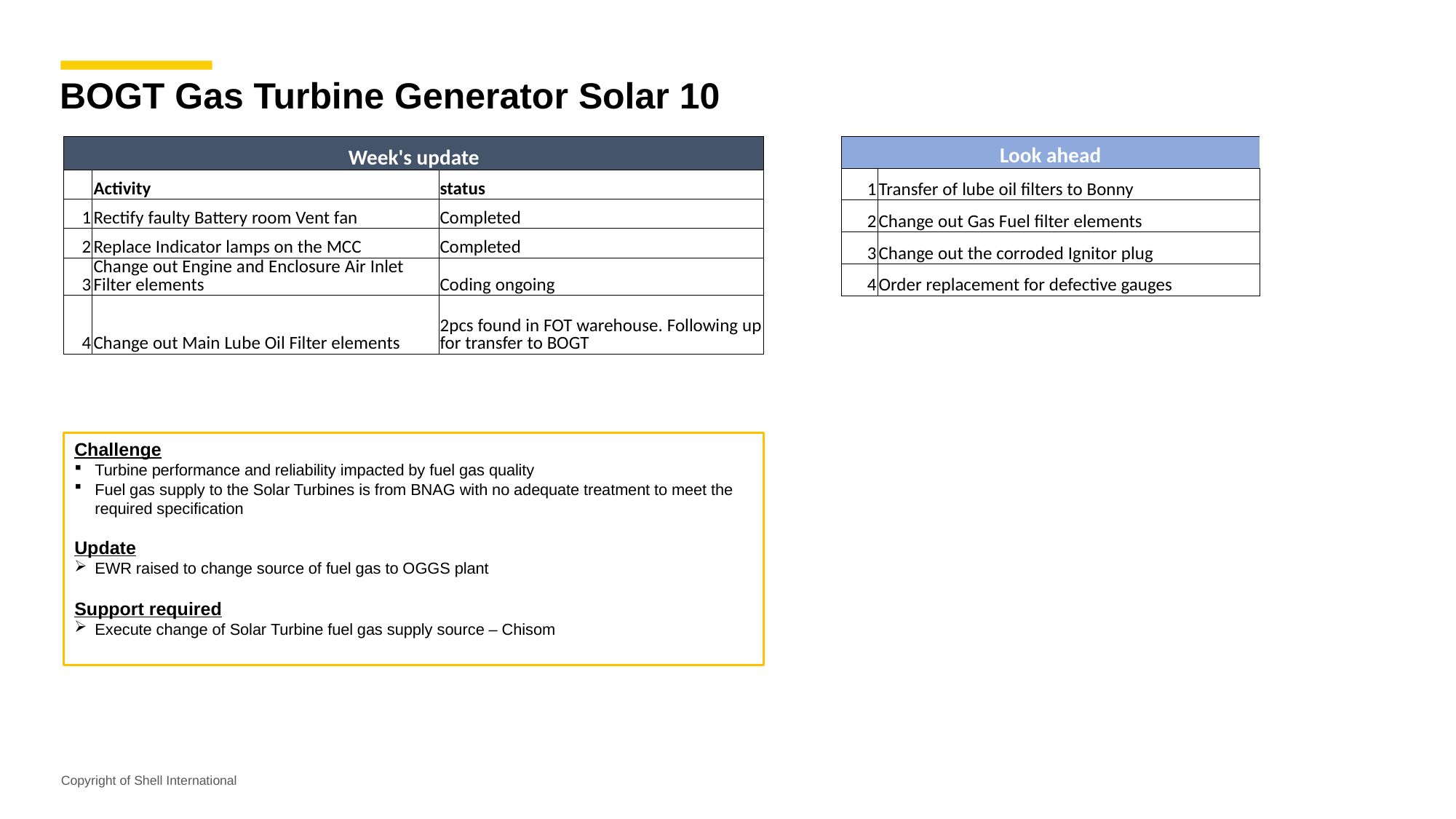

# BOGT Gas Turbine Generator Solar 10
| Week's update |  |  |
| --- | --- | --- |
|  | Activity | status |
| 1 | Rectify faulty Battery room Vent fan | Completed |
| 2 | Replace Indicator lamps on the MCC | Completed |
| 3 | Change out Engine and Enclosure Air Inlet Filter elements | Coding ongoing |
| 4 | Change out Main Lube Oil Filter elements | 2pcs found in FOT warehouse. Following up for transfer to BOGT |
| Look ahead |  |
| --- | --- |
| 1 | Transfer of lube oil filters to Bonny |
| 2 | Change out Gas Fuel filter elements |
| 3 | Change out the corroded Ignitor plug |
| 4 | Order replacement for defective gauges |
Challenge
Turbine performance and reliability impacted by fuel gas quality
Fuel gas supply to the Solar Turbines is from BNAG with no adequate treatment to meet the required specification

Update
EWR raised to change source of fuel gas to OGGS plant

Support required
Execute change of Solar Turbine fuel gas supply source – Chisom